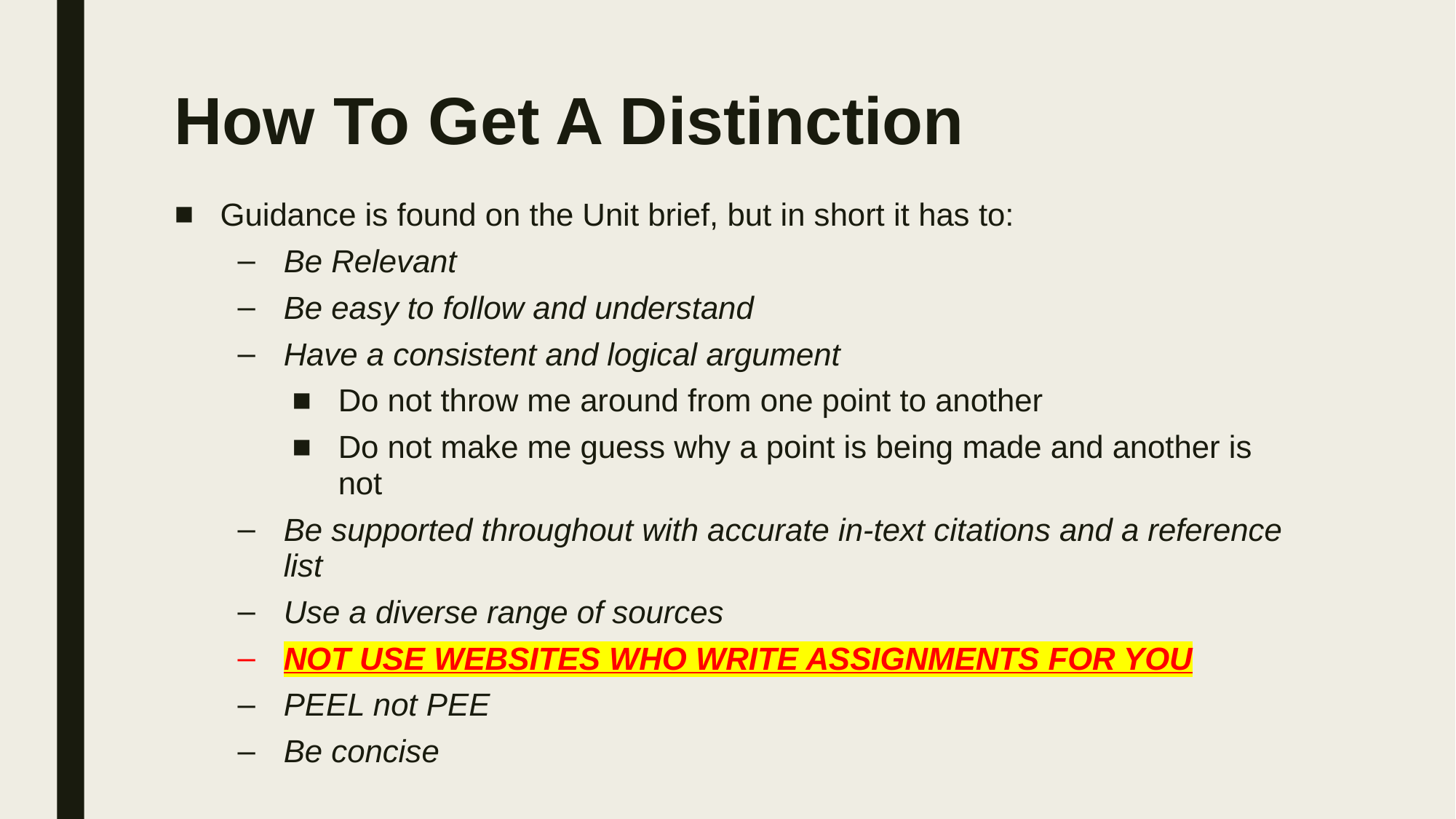

# How To Get A Distinction
Guidance is found on the Unit brief, but in short it has to:
Be Relevant
Be easy to follow and understand
Have a consistent and logical argument
Do not throw me around from one point to another
Do not make me guess why a point is being made and another is not
Be supported throughout with accurate in-text citations and a reference list
Use a diverse range of sources
NOT USE WEBSITES WHO WRITE ASSIGNMENTS FOR YOU
PEEL not PEE
Be concise